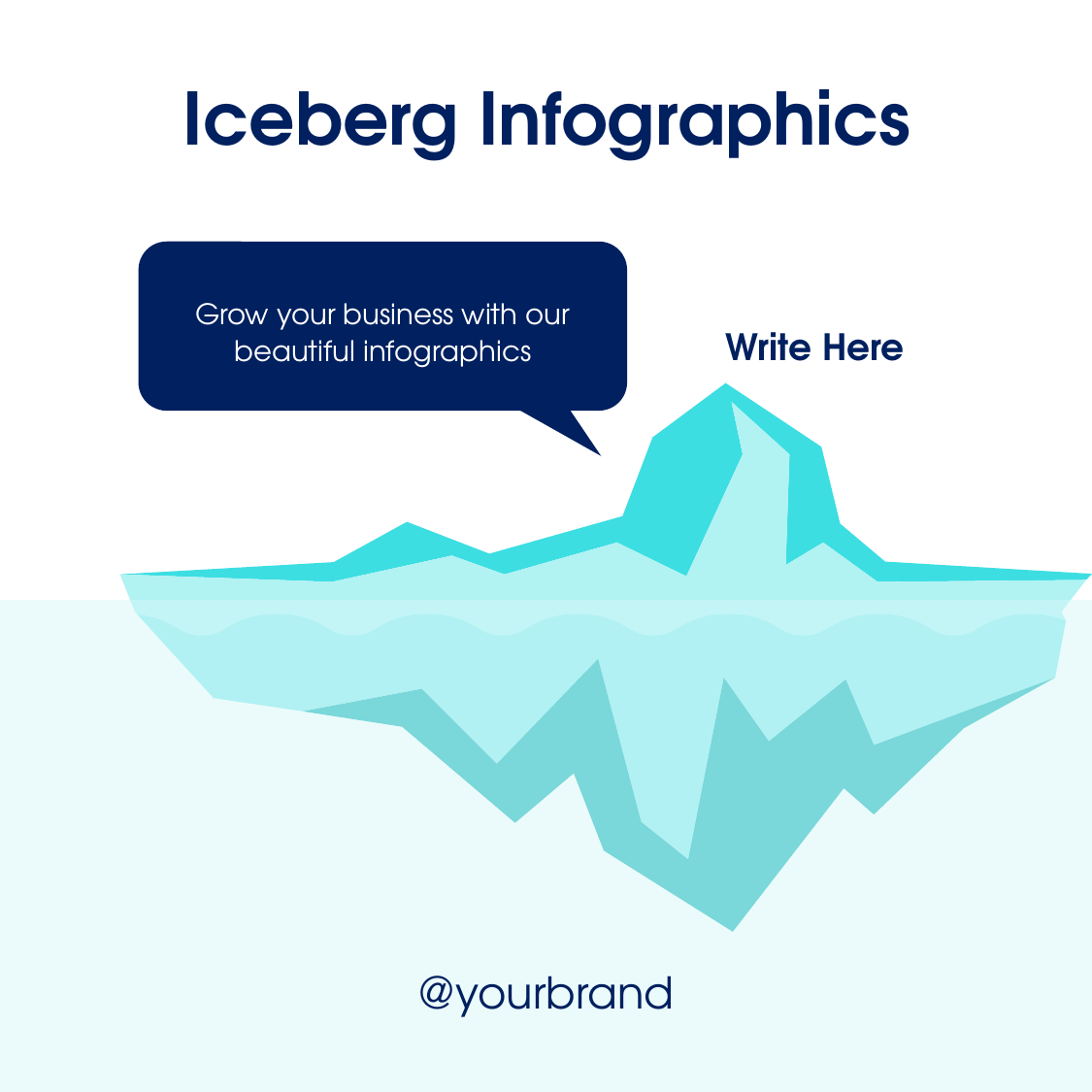

Iceberg Infographics

Grow your business with our beautiful infographics
Write Here

@yourbrand